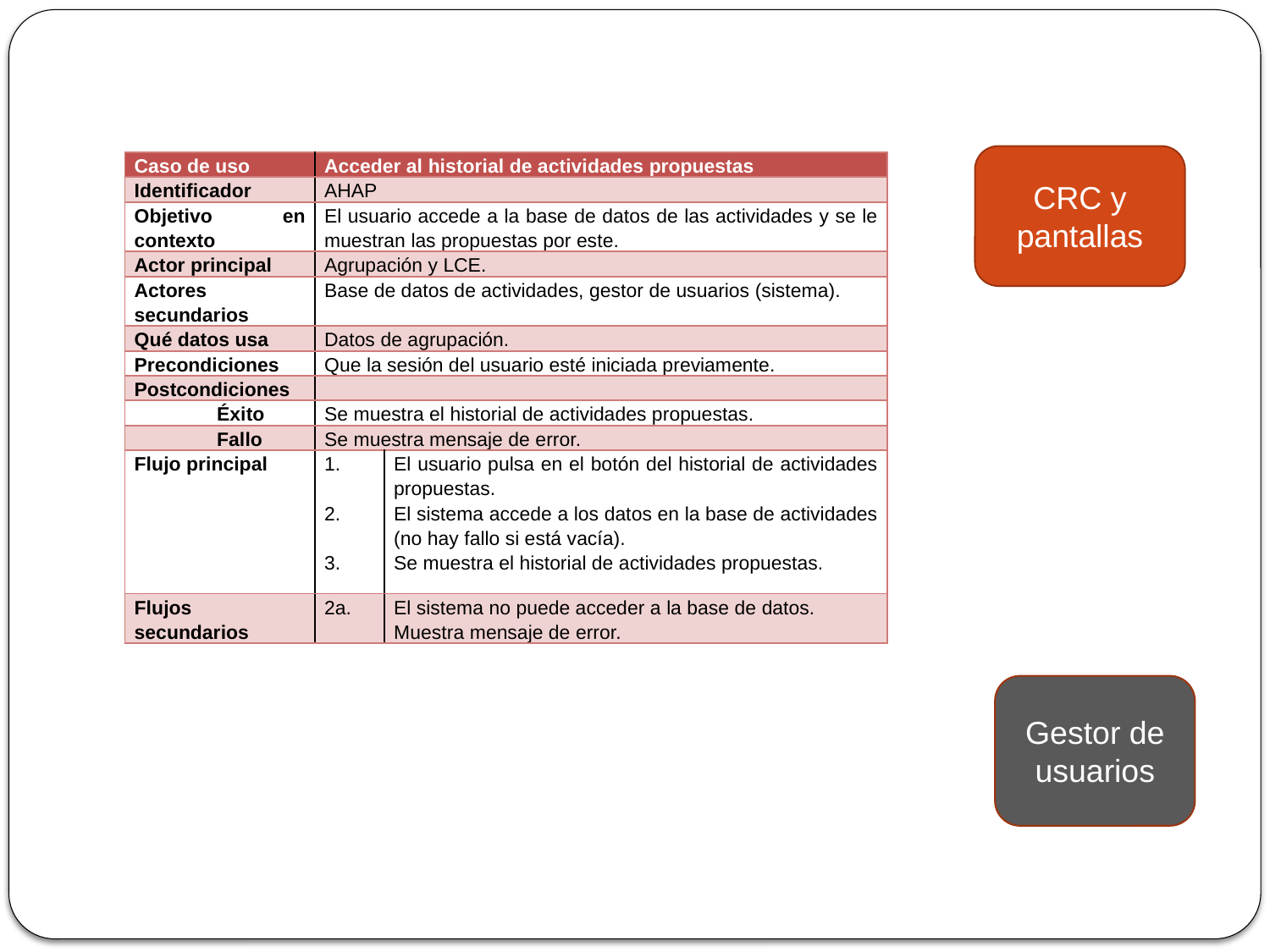

CRC y pantallas
| Caso de uso | Acceder al historial de actividades propuestas |  |
| --- | --- | --- |
| Identificador | AHAP |  |
| Objetivo en contexto | El usuario accede a la base de datos de las actividades y se le muestran las propuestas por este. |  |
| Actor principal | Agrupación y LCE. |  |
| Actores secundarios | Base de datos de actividades, gestor de usuarios (sistema). |  |
| Qué datos usa | Datos de agrupación. |  |
| Precondiciones | Que la sesión del usuario esté iniciada previamente. |  |
| Postcondiciones |  |  |
| Éxito | Se muestra el historial de actividades propuestas. |  |
| Fallo | Se muestra mensaje de error. |  |
| Flujo principal | 1. 2. 3. | El usuario pulsa en el botón del historial de actividades propuestas. El sistema accede a los datos en la base de actividades (no hay fallo si está vacía). Se muestra el historial de actividades propuestas. |
| Flujos secundarios | 2a. | El sistema no puede acceder a la base de datos. Muestra mensaje de error. |
Gestor de usuarios